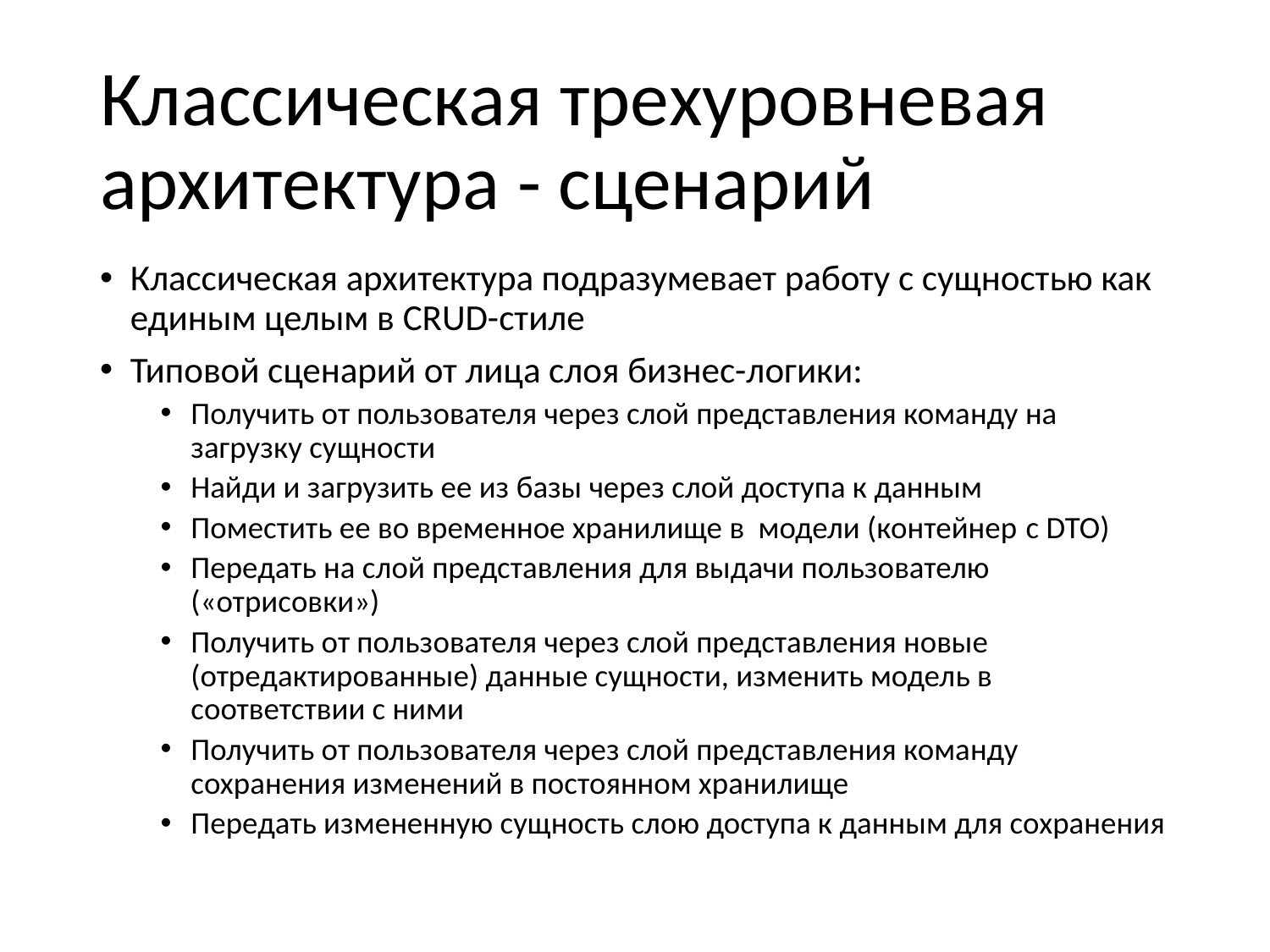

# Классическая трехуровневая архитектура - сценарий
Классическая архитектура подразумевает работу с сущностью как единым целым в CRUD-стиле
Типовой сценарий от лица слоя бизнес-логики:
Получить от пользователя через слой представления команду на загрузку сущности
Найди и загрузить ее из базы через слой доступа к данным
Поместить ее во временное хранилище в  модели (контейнер c DTO)
Передать на слой представления для выдачи пользователю («отрисовки»)
Получить от пользователя через слой представления новые (отредактированные) данные сущности, изменить модель в соответствии с ними
Получить от пользователя через слой представления команду сохранения изменений в постоянном хранилище
Передать измененную сущность слою доступа к данным для сохранения